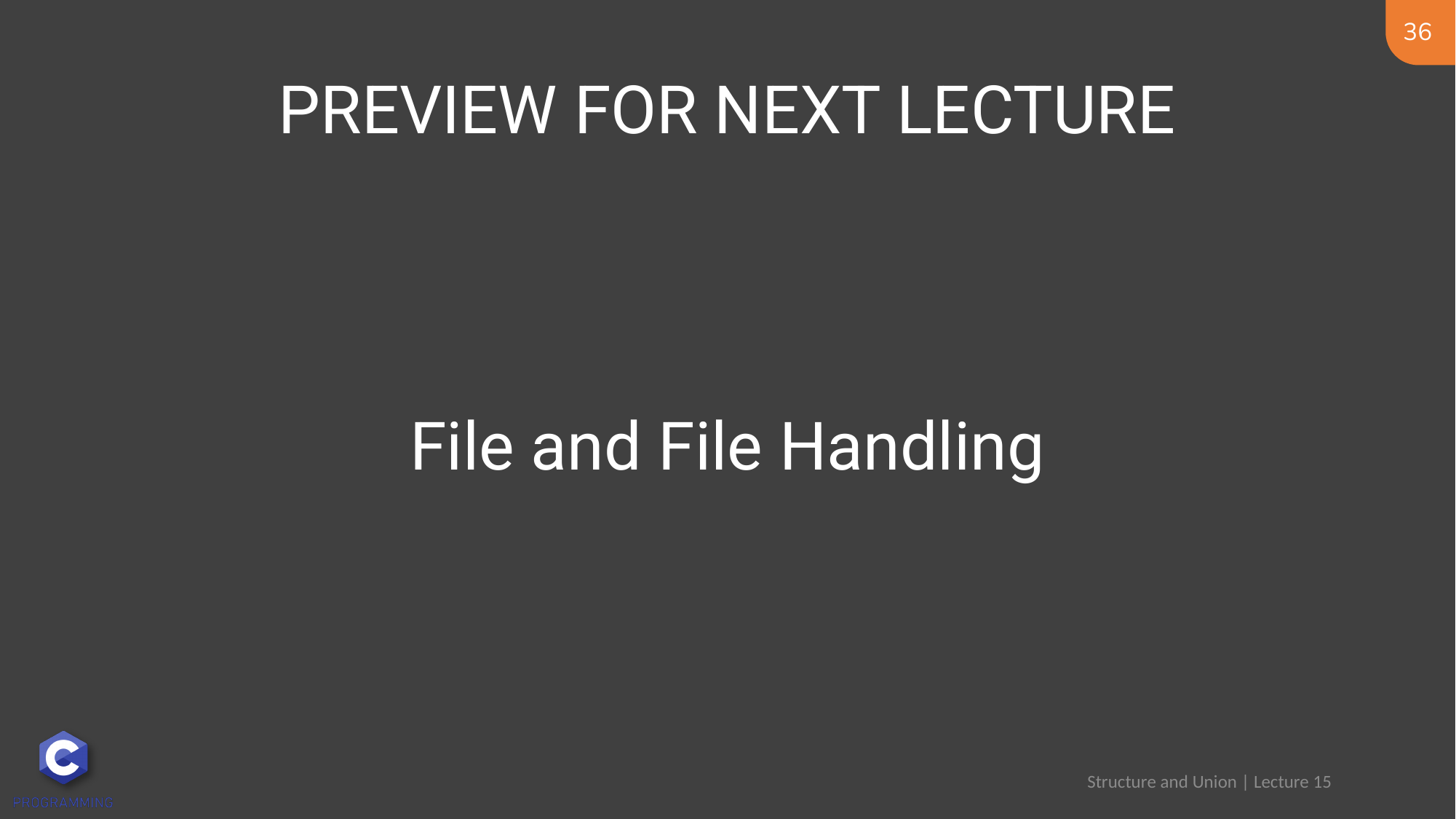

36
# File and File Handling
Structure and Union | Lecture 15